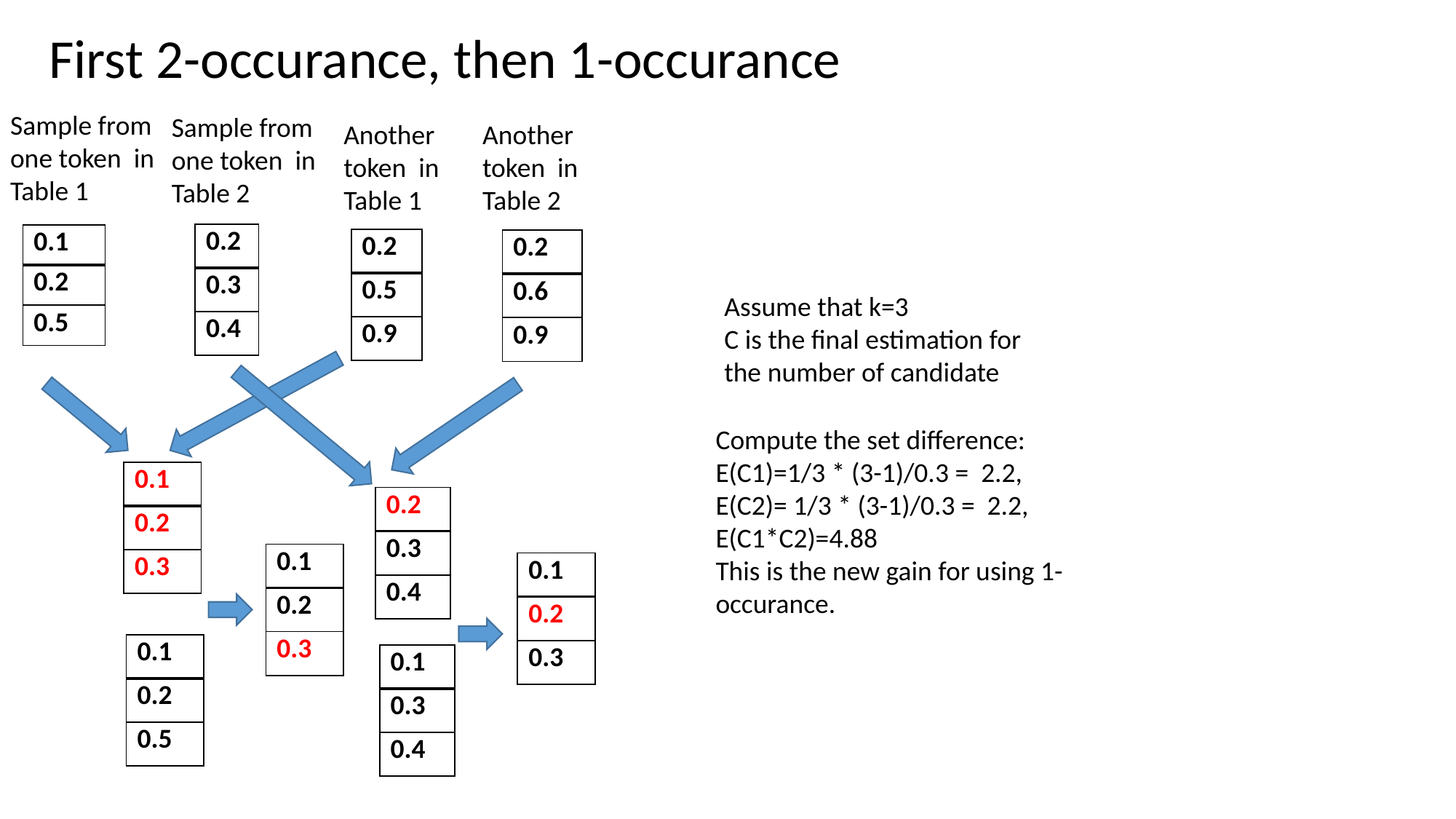

# First 2-occurance, then 1-occurance
Sample from one token  in Table 1
Sample from one token  in Table 2
Another token  in Table 1
Another token  in Table 2
| 0.2 |
| --- |
| 0.3 |
| 0.4 |
| 0.1 |
| --- |
| 0.2 |
| 0.5 |
| 0.2 |
| --- |
| 0.5 |
| 0.9 |
| 0.2 |
| --- |
| 0.6 |
| 0.9 |
Assume that k=3
C is the final estimation for the number of candidate

Compute the set difference:
E(C1)=1/3 * (3-1)/0.3 =  2.2,
E(C2)= 1/3 * (3-1)/0.3 =  2.2,
E(C1*C2)=4.88
This is the new gain for using 1-occurance.

| 0.1 |
| --- |
| 0.2 |
| 0.3 |
| 0.2 |
| --- |
| 0.3 |
| 0.4 |
| 0.1 |
| --- |
| 0.2 |
| 0.3 |
| 0.1 |
| --- |
| 0.2 |
| 0.3 |

| 0.1 |
| --- |
| 0.2 |
| 0.5 |
| 0.1 |
| --- |
| 0.3 |
| 0.4 |